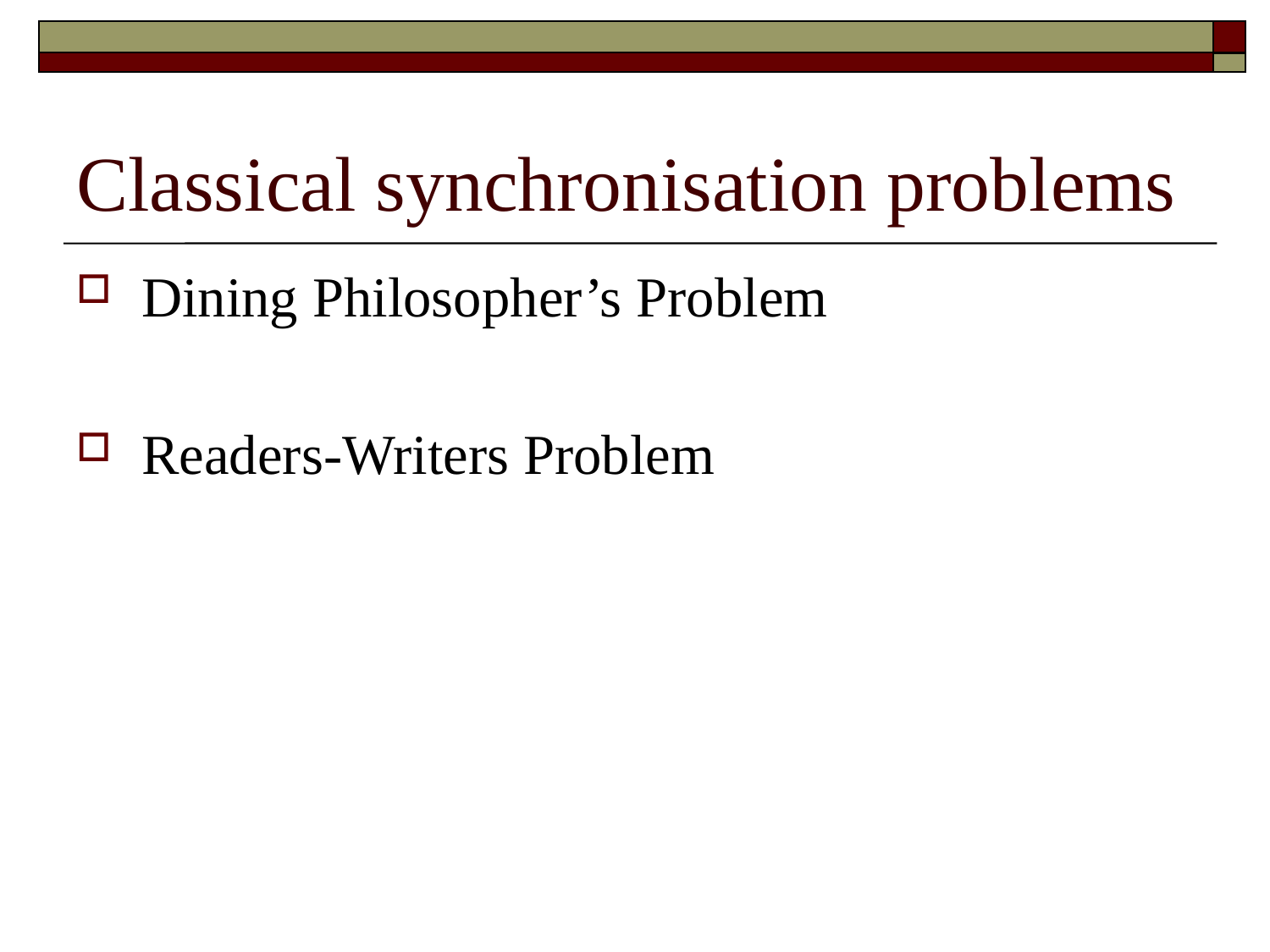

# Classical synchronisation problems
Dining Philosopher’s Problem

Readers-Writers Problem